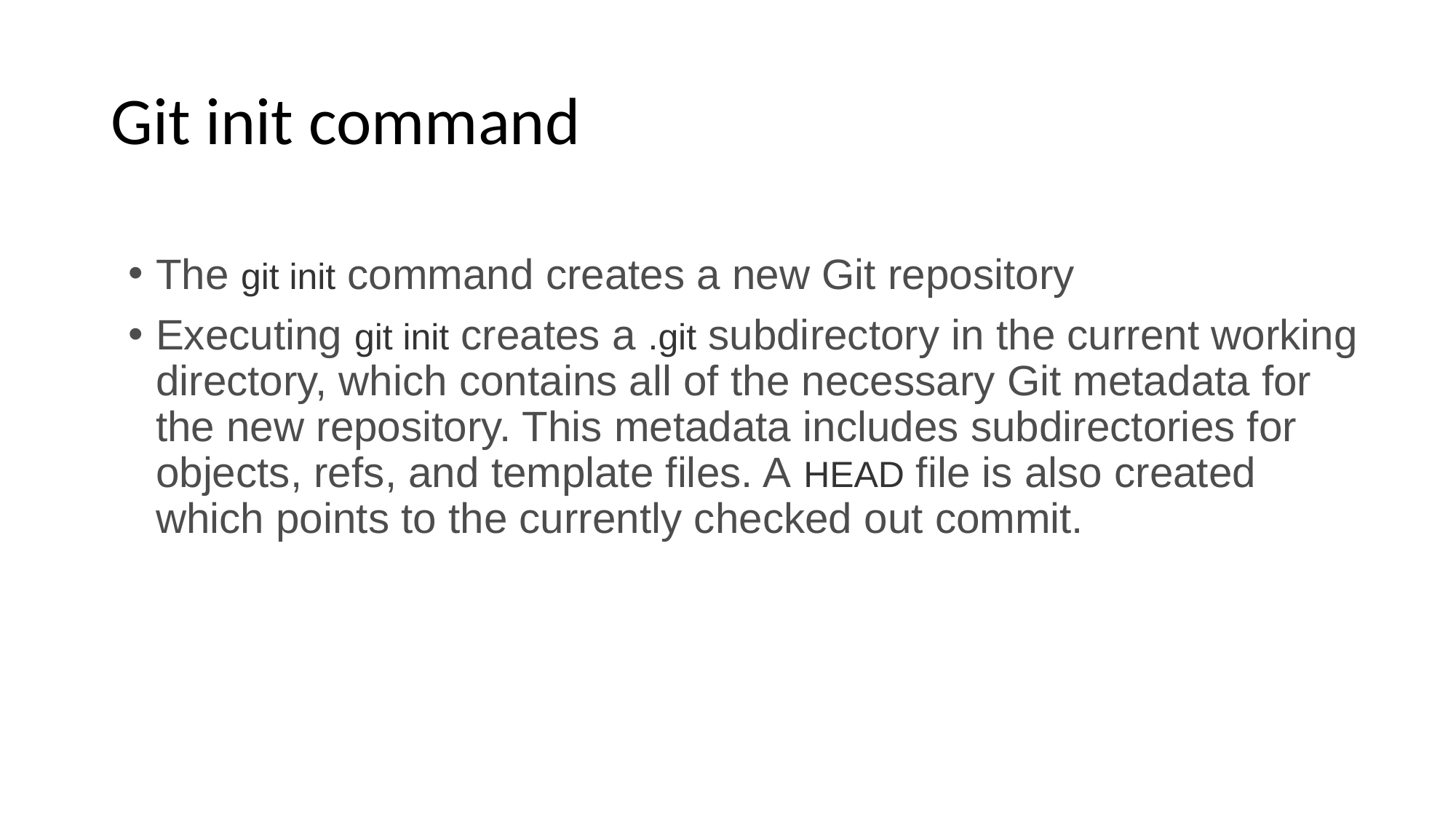

# Git init command
The git init command creates a new Git repository
Executing git init creates a .git subdirectory in the current working directory, which contains all of the necessary Git metadata for the new repository. This metadata includes subdirectories for objects, refs, and template files. A HEAD file is also created which points to the currently checked out commit.